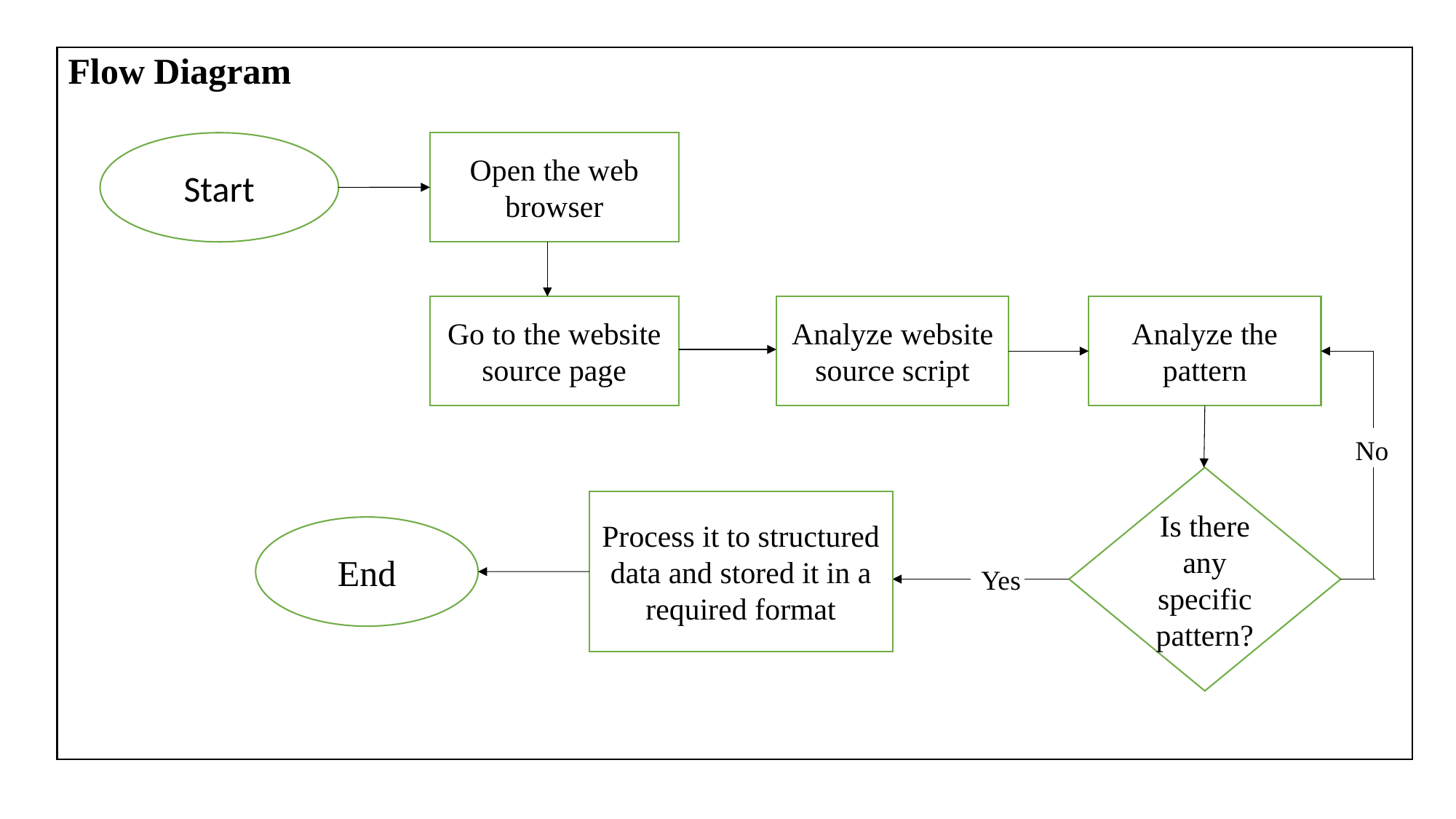

Flow Diagram

Start
Open the web browser
Go to the website source page
Analyze website source script
Analyze the pattern
No
Is there any specific pattern?
Process it to structured data and stored it in a required format
End
Yes